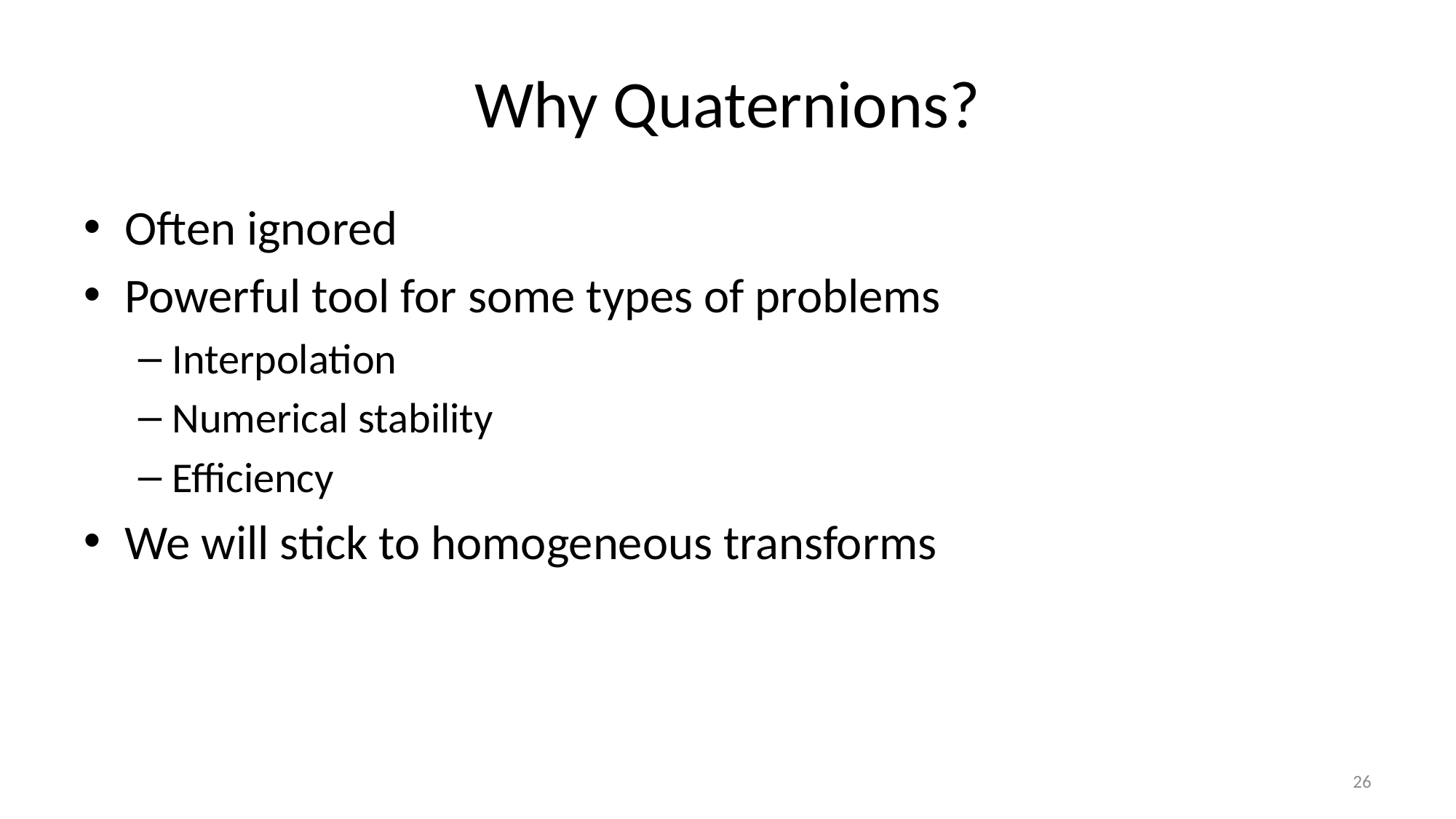

# Why Quaternions?
Often ignored
Powerful tool for some types of problems
Interpolation
Numerical stability
Efficiency
We will stick to homogeneous transforms
26